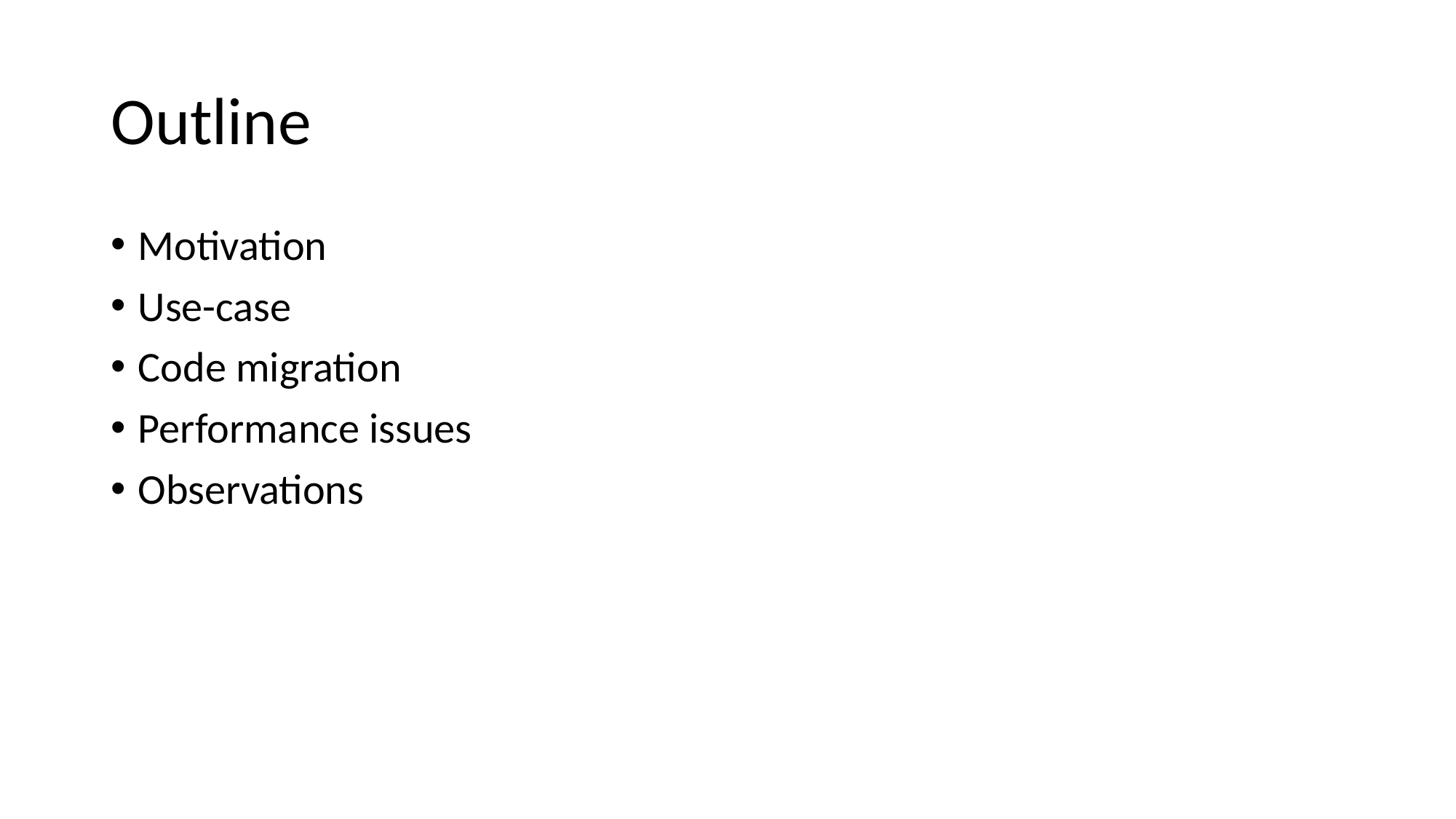

# Outline
Motivation
Use-case
Code migration
Performance issues
Observations